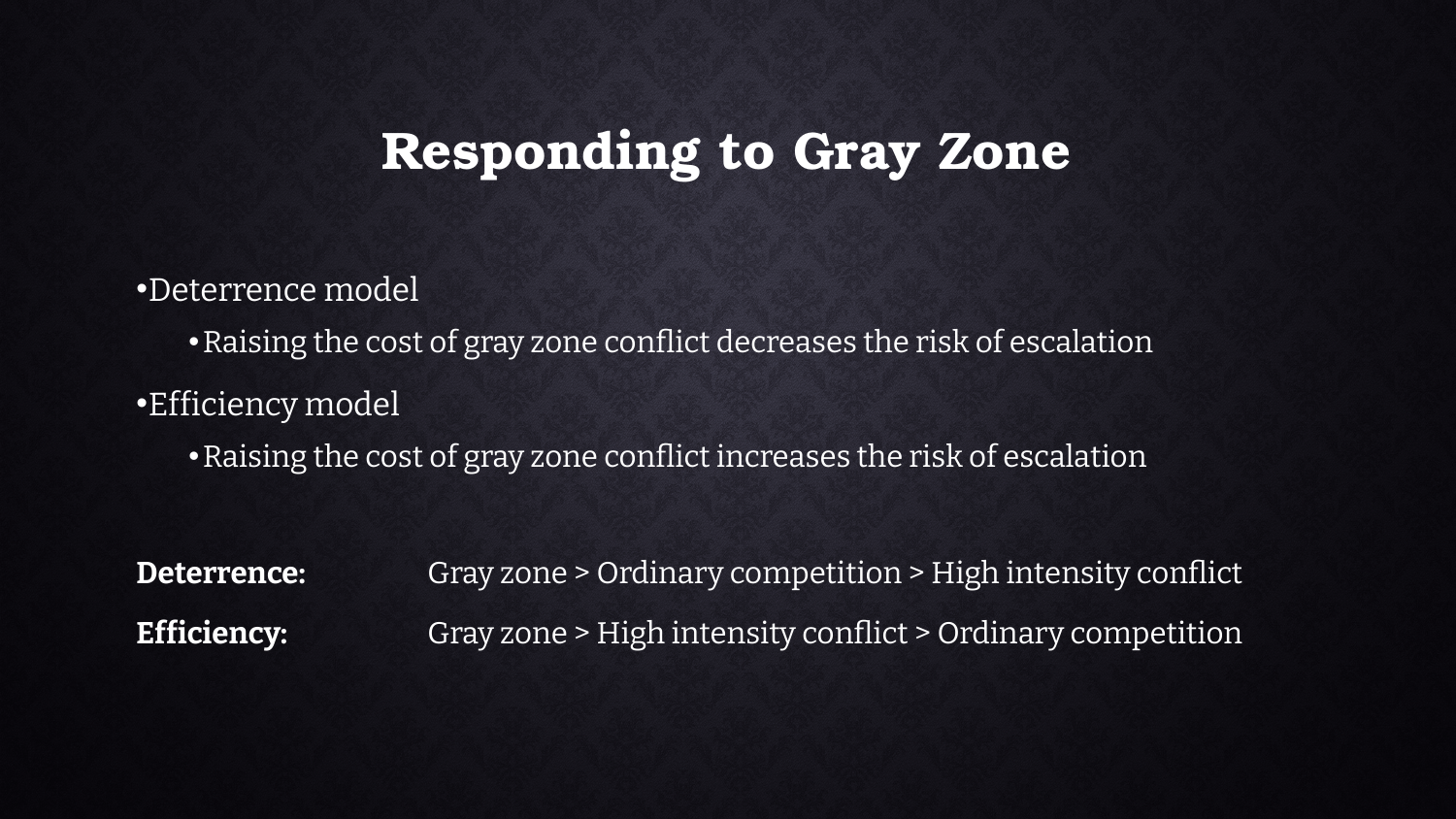

# Responding to Gray Zone
Deterrence model
Raising the cost of gray zone conflict decreases the risk of escalation
Efficiency model
Raising the cost of gray zone conflict increases the risk of escalation

Deterrence: 	Gray zone > Ordinary competition > High intensity conflict
Efficiency: 	Gray zone > High intensity conflict > Ordinary competition